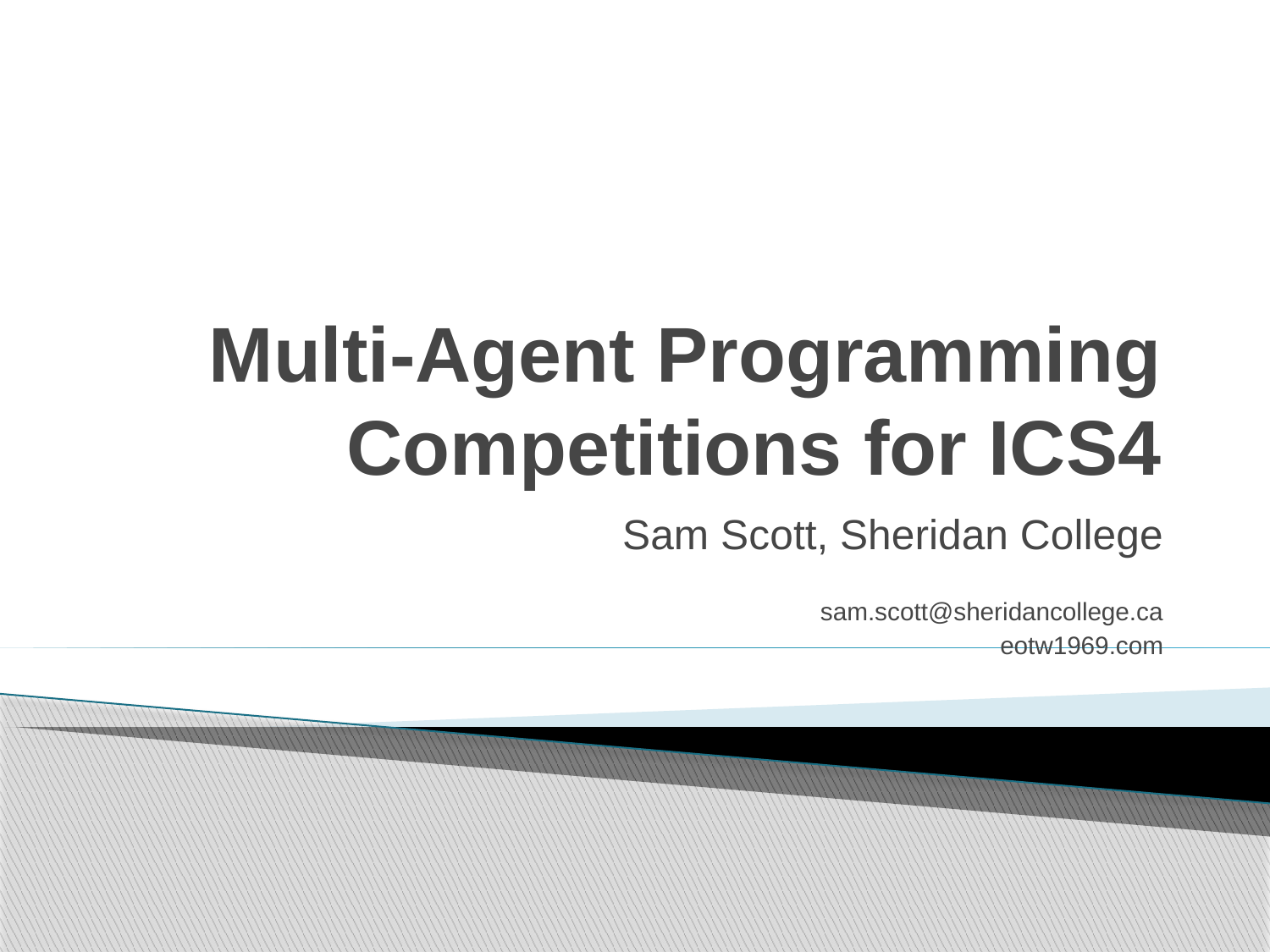

# Multi-Agent Programming Competitions for ICS4
Sam Scott, Sheridan College

sam.scott@sheridancollege.ca
eotw1969.com